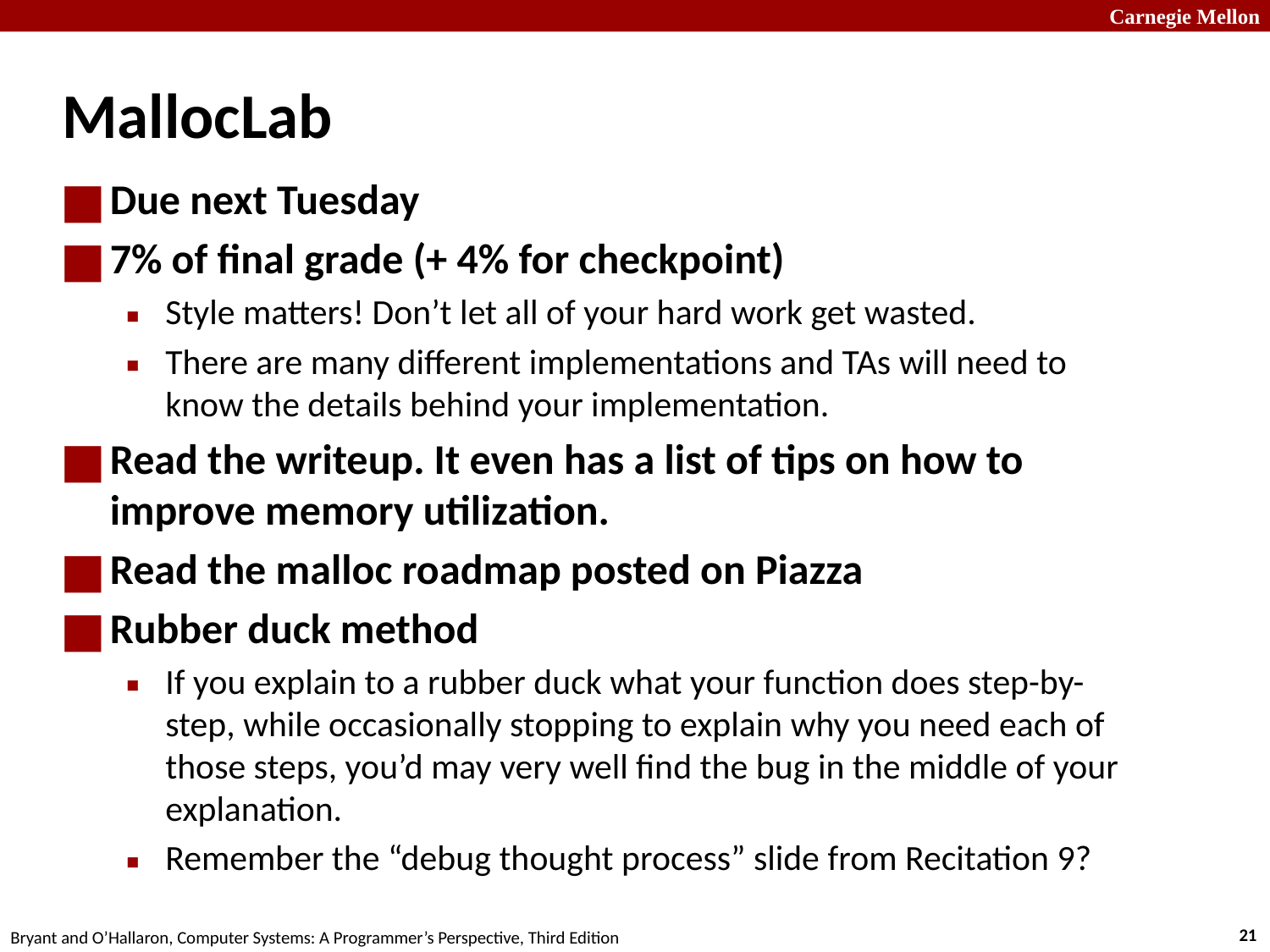

# MallocLab
Due next Tuesday
7% of final grade (+ 4% for checkpoint)
Style matters! Don’t let all of your hard work get wasted.
There are many different implementations and TAs will need to know the details behind your implementation.
Read the writeup. It even has a list of tips on how to improve memory utilization.
Read the malloc roadmap posted on Piazza
Rubber duck method
If you explain to a rubber duck what your function does step-by-step, while occasionally stopping to explain why you need each of those steps, you’d may very well find the bug in the middle of your explanation.
Remember the “debug thought process” slide from Recitation 9?